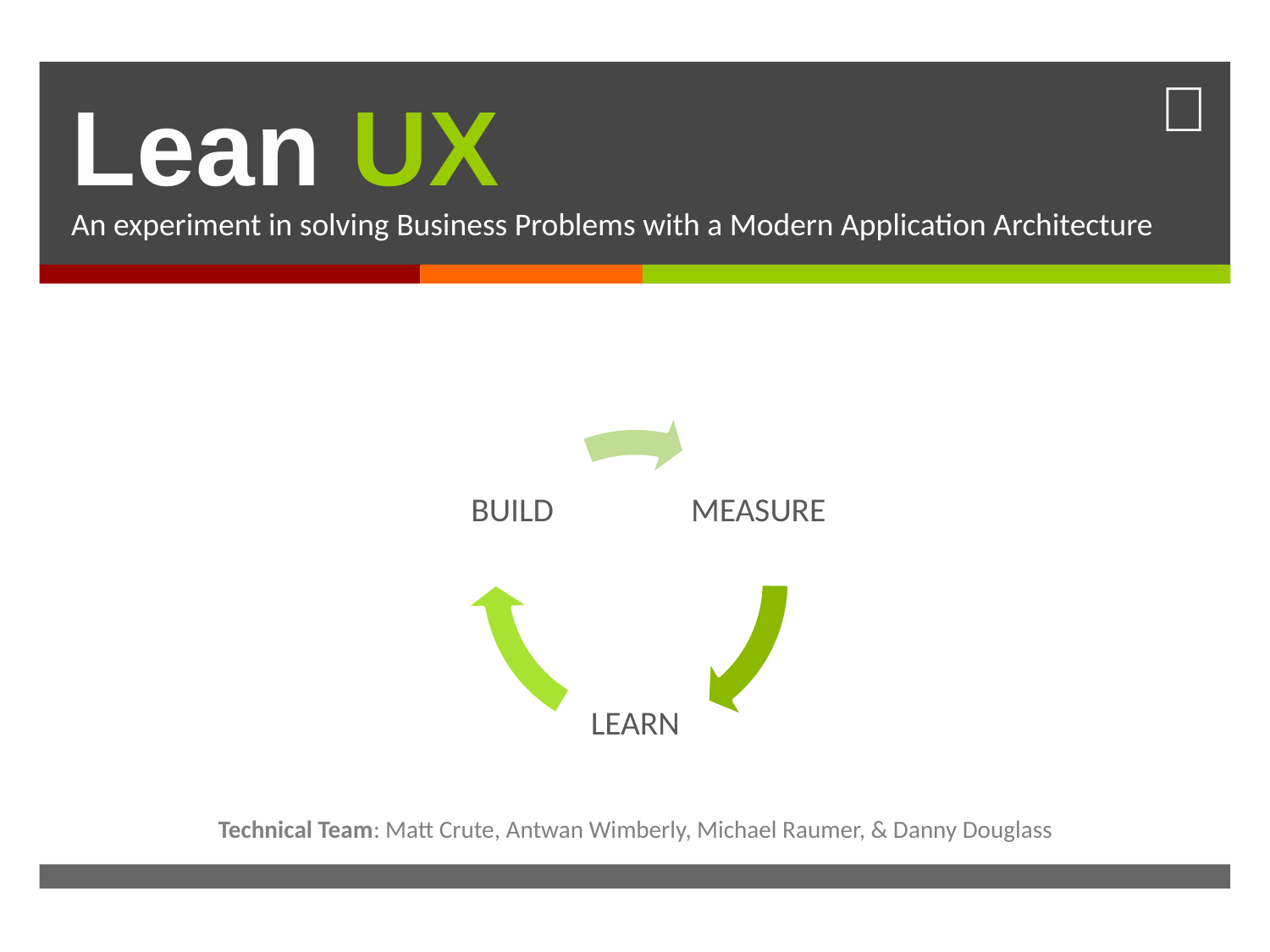

# Lean UX
An experiment in solving Business Problems with a Modern Application Architecture
MEASURE
LEARN
BUILD
Technical Team: Matt Crute, Antwan Wimberly, Michael Raumer, & Danny Douglass